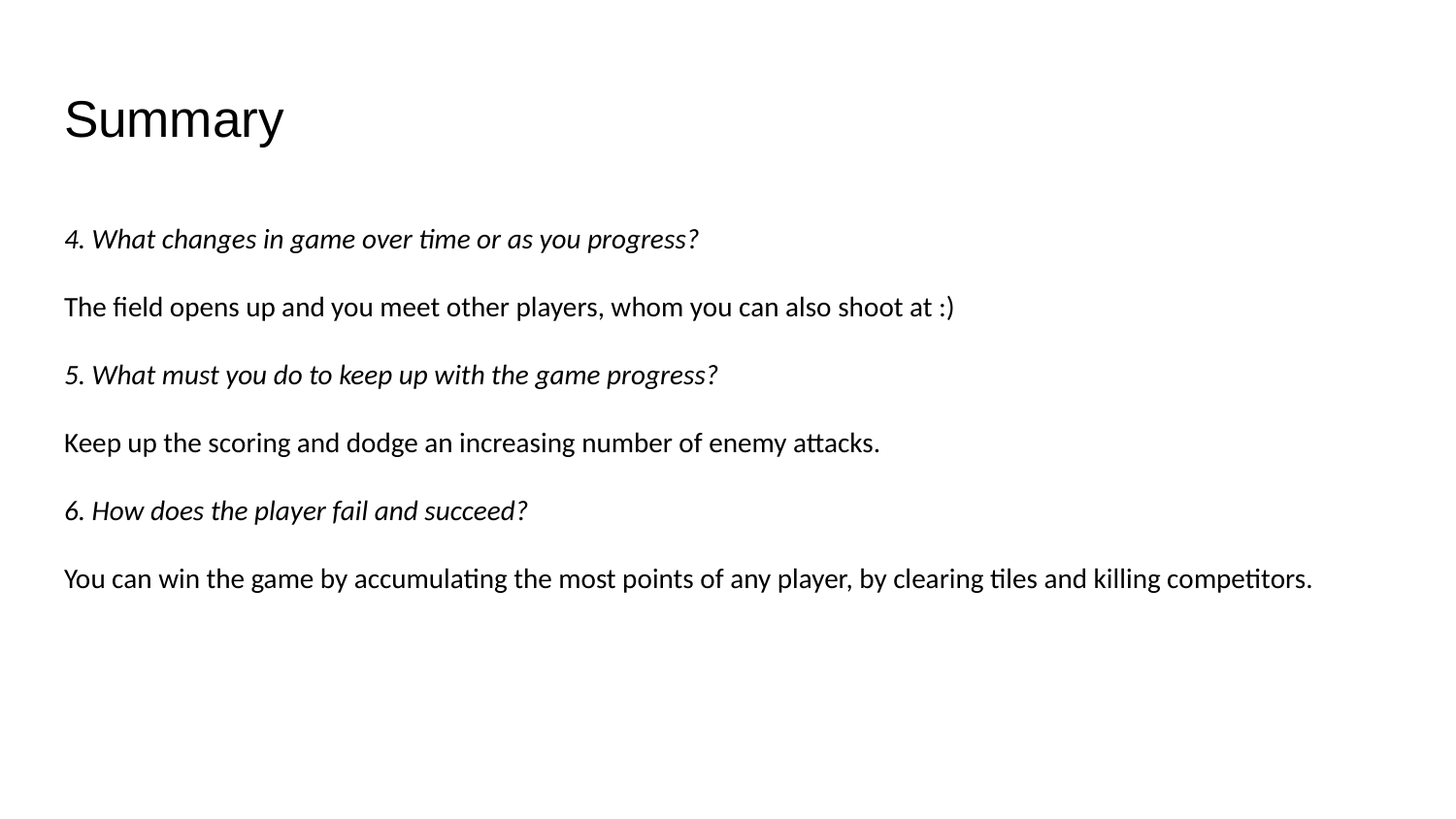

# Summary
4. What changes in game over time or as you progress?
The field opens up and you meet other players, whom you can also shoot at :)
5. What must you do to keep up with the game progress?
Keep up the scoring and dodge an increasing number of enemy attacks.
6. How does the player fail and succeed?
You can win the game by accumulating the most points of any player, by clearing tiles and killing competitors.